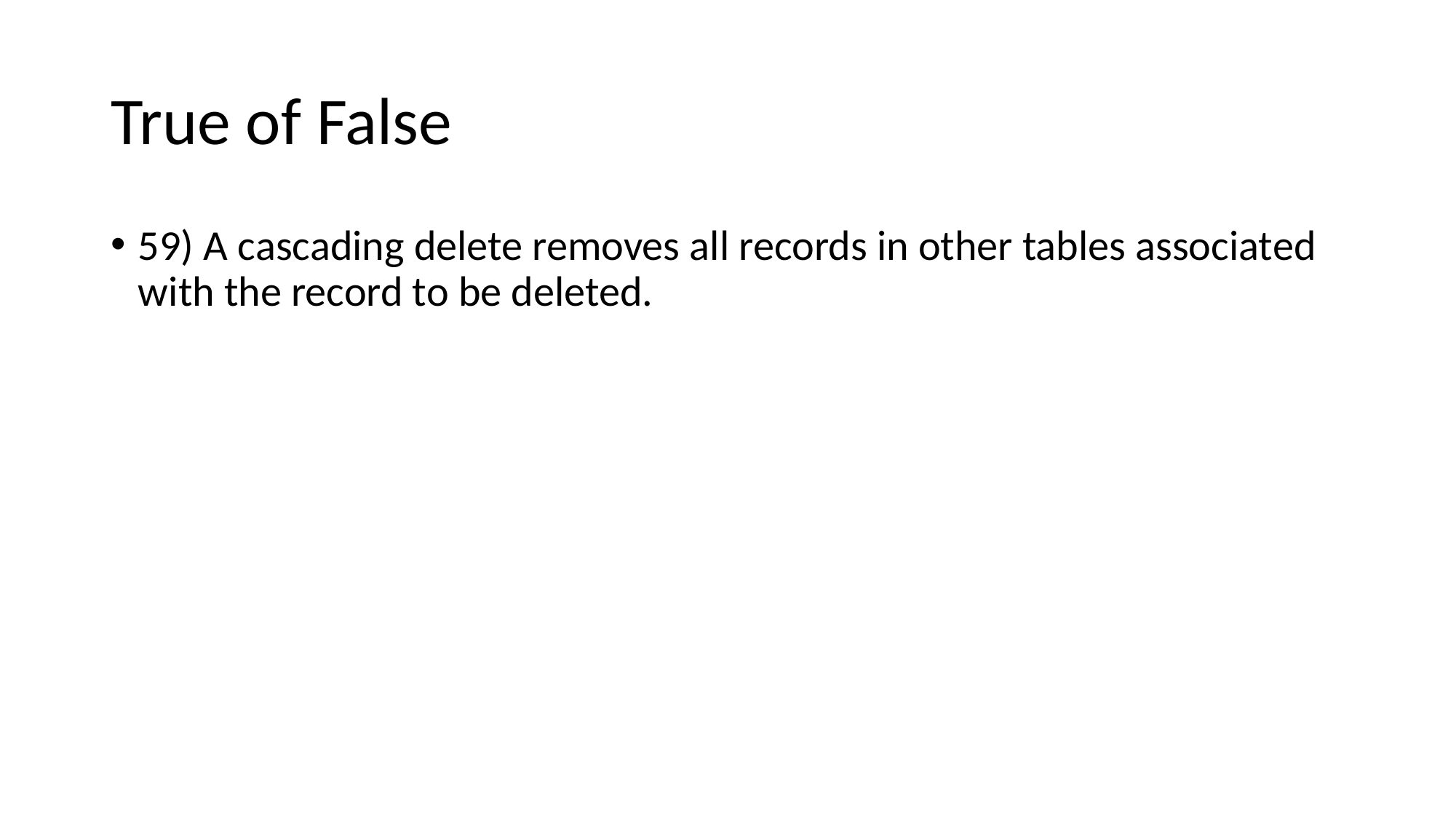

# True of False
59) A cascading delete removes all records in other tables associated with the record to be deleted.